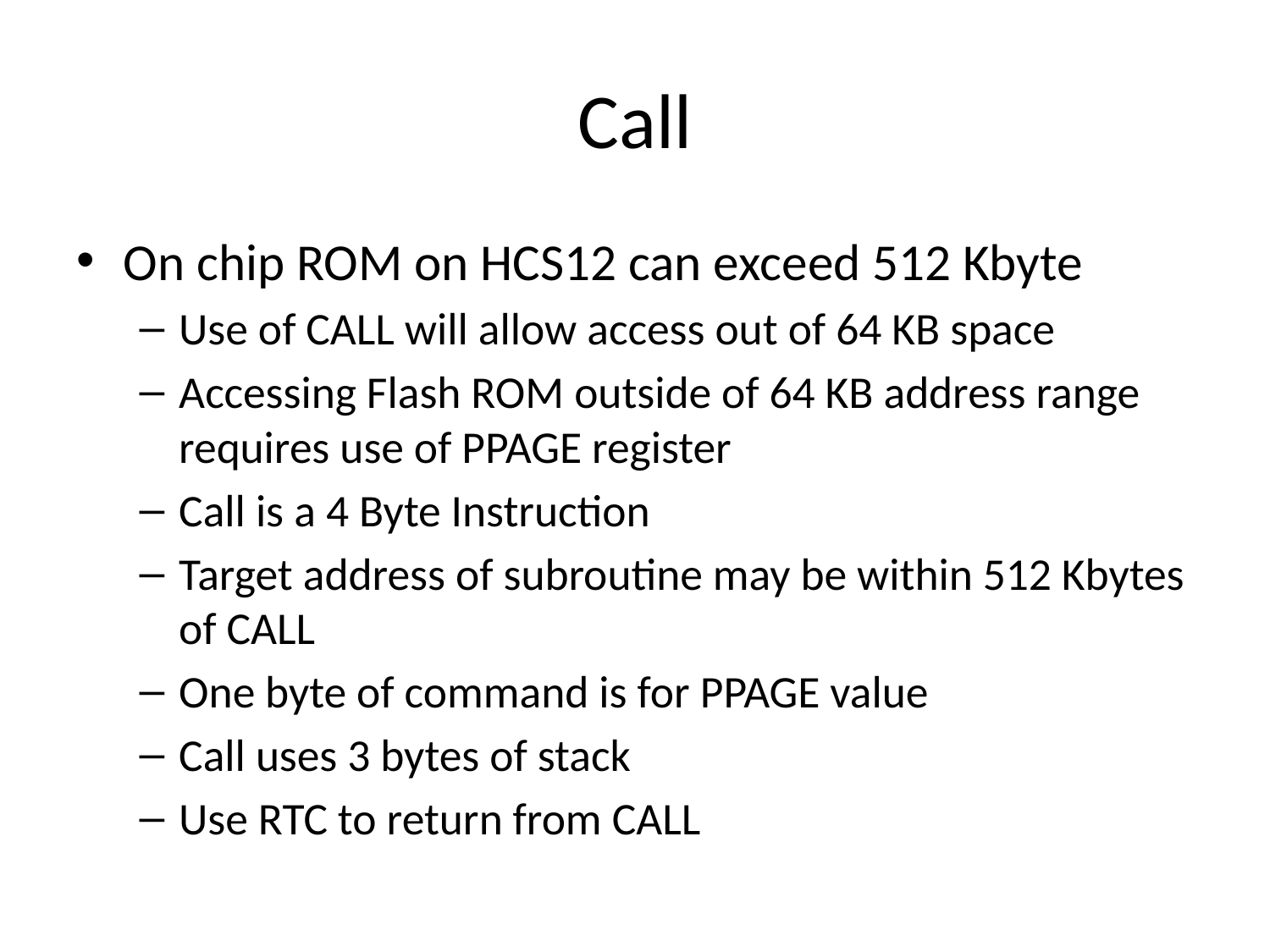

# Call
On chip ROM on HCS12 can exceed 512 Kbyte
Use of CALL will allow access out of 64 KB space
Accessing Flash ROM outside of 64 KB address range requires use of PPAGE register
Call is a 4 Byte Instruction
Target address of subroutine may be within 512 Kbytes of CALL
One byte of command is for PPAGE value
Call uses 3 bytes of stack
Use RTC to return from CALL